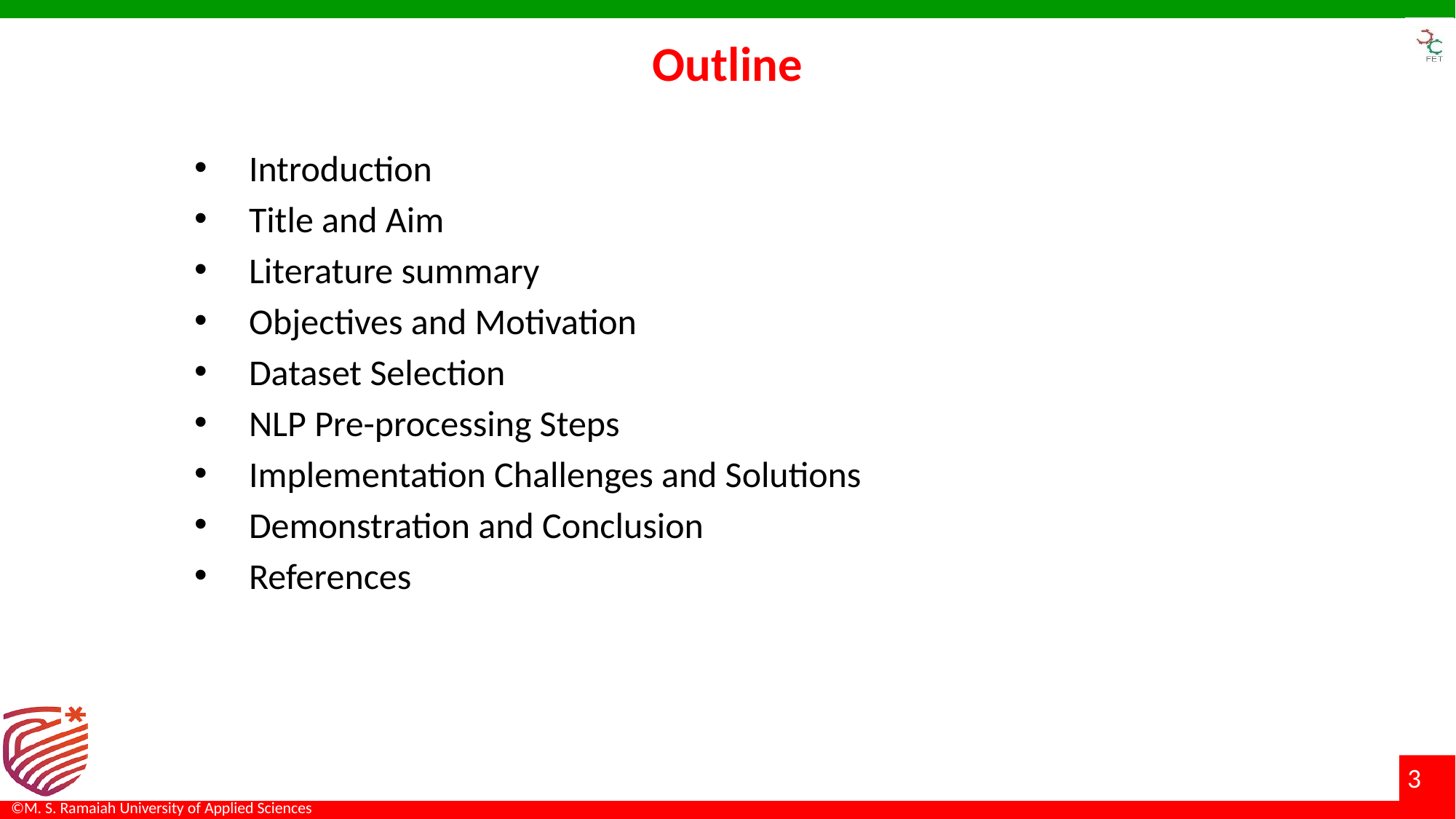

# Outline
Introduction
Title and Aim
Literature summary
Objectives and Motivation
Dataset Selection
NLP Pre-processing Steps
Implementation Challenges and Solutions
Demonstration and Conclusion
References